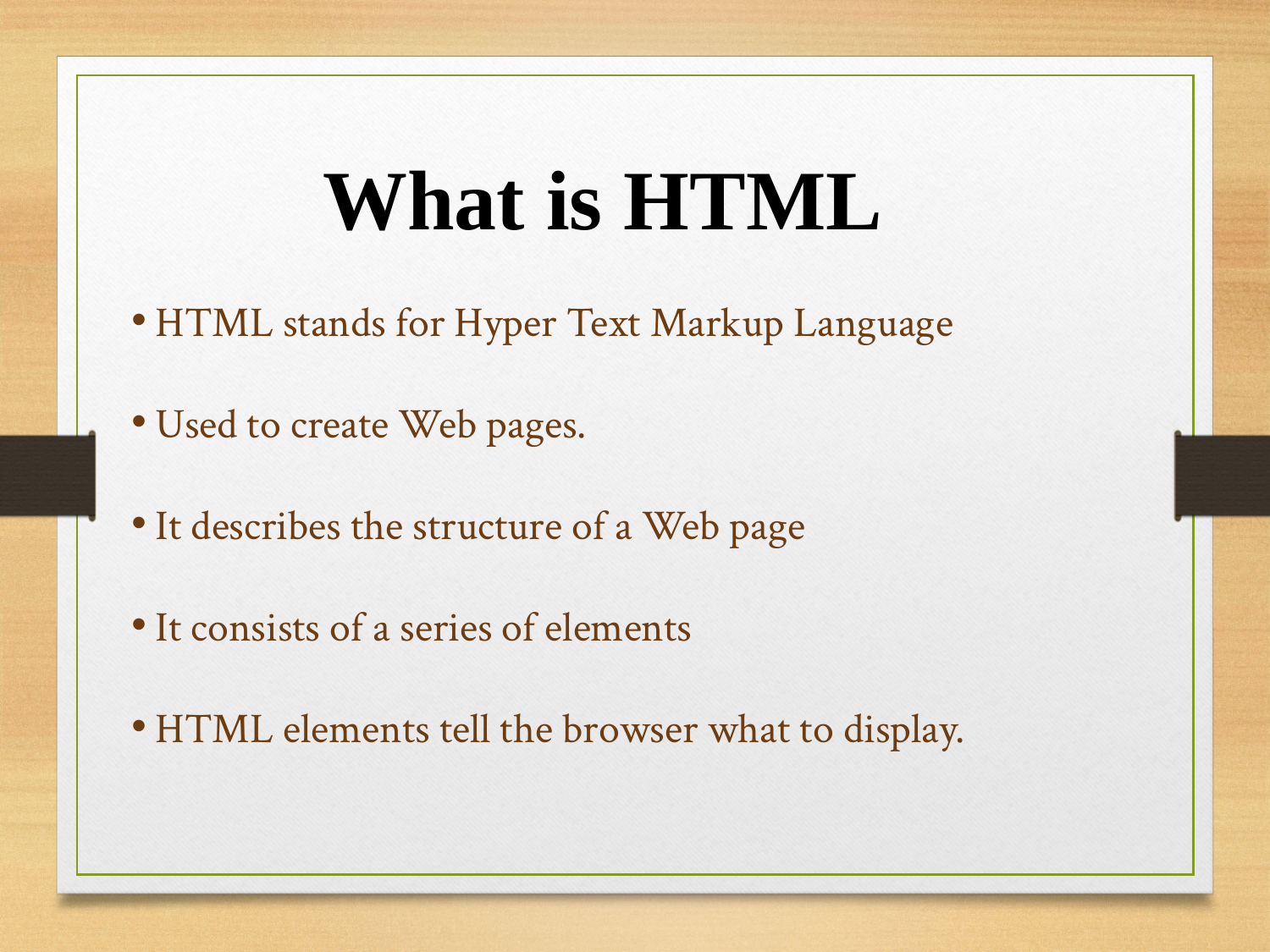

What is HTML
 HTML stands for Hyper Text Markup Language

 Used to create Web pages.

 It describes the structure of a Web page

 It consists of a series of elements

 HTML elements tell the browser what to display.